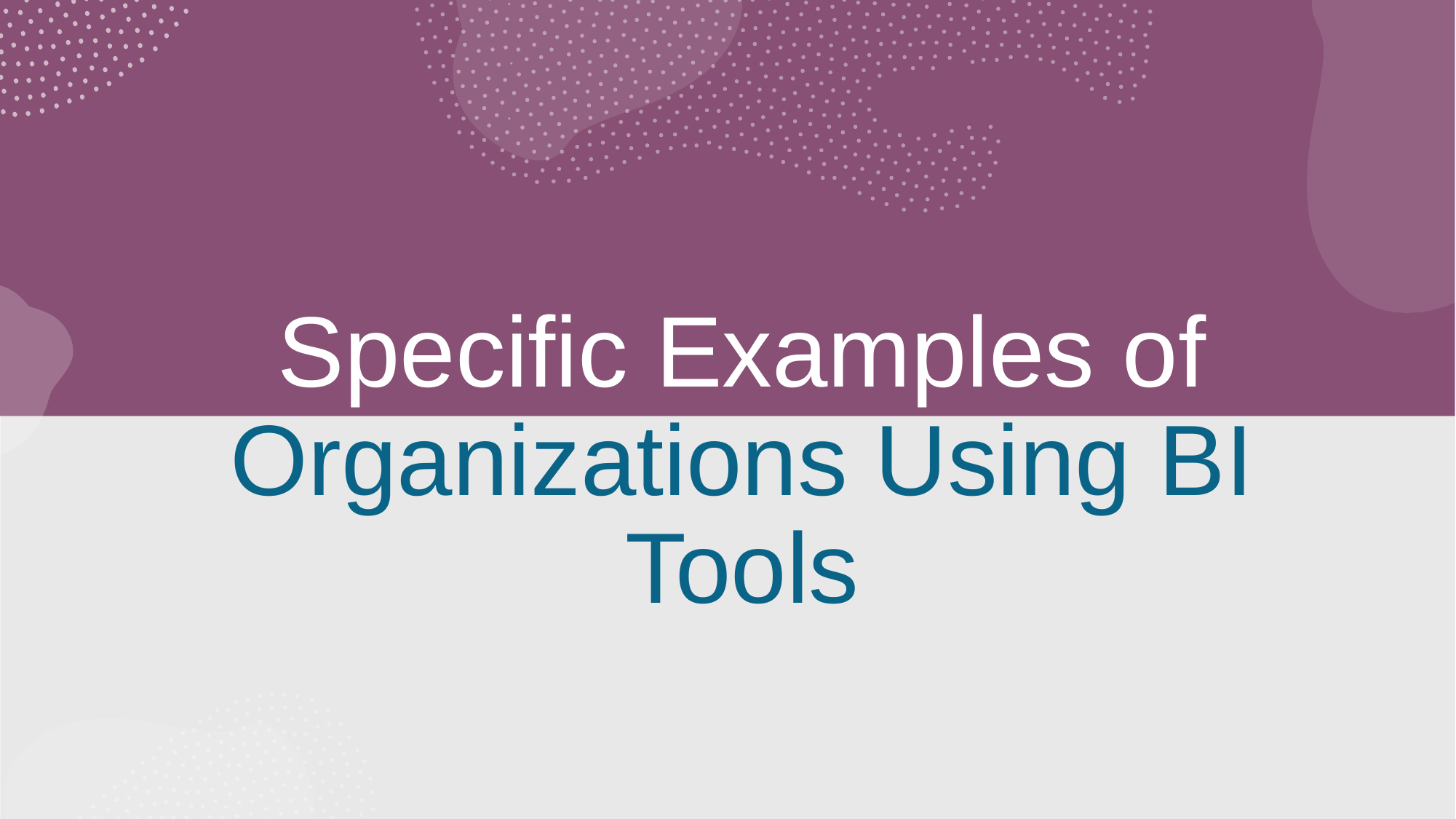

# Specific Examples of Organizations Using BI Tools